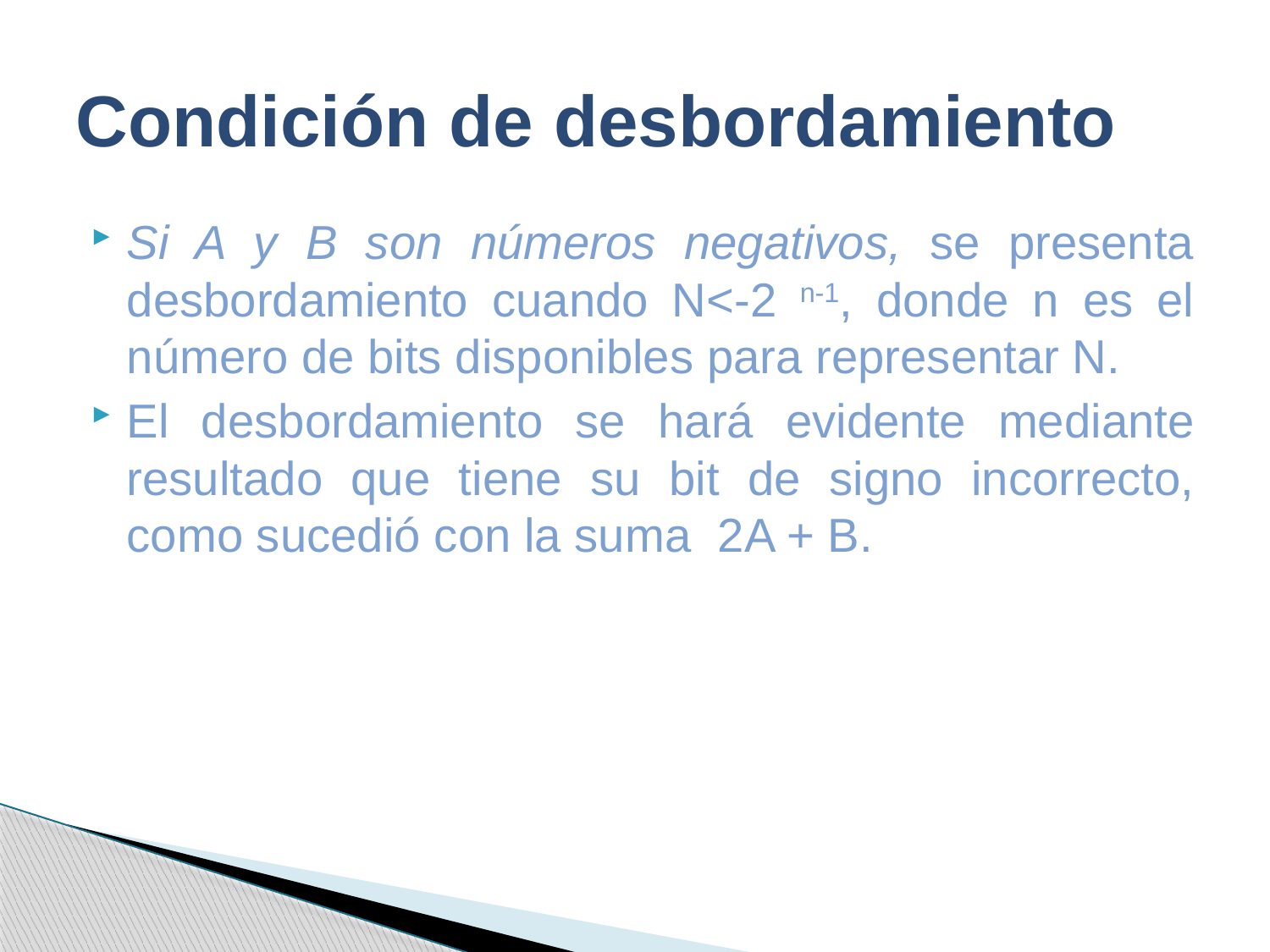

# Condición de desbordamiento
Si A y B son números negativos, se presenta desbordamiento cuando N<-2 n-1, donde n es el número de bits disponibles para representar N.
El desbordamiento se hará evidente mediante resultado que tiene su bit de signo incorrecto, como sucedió con la suma  2A + B.